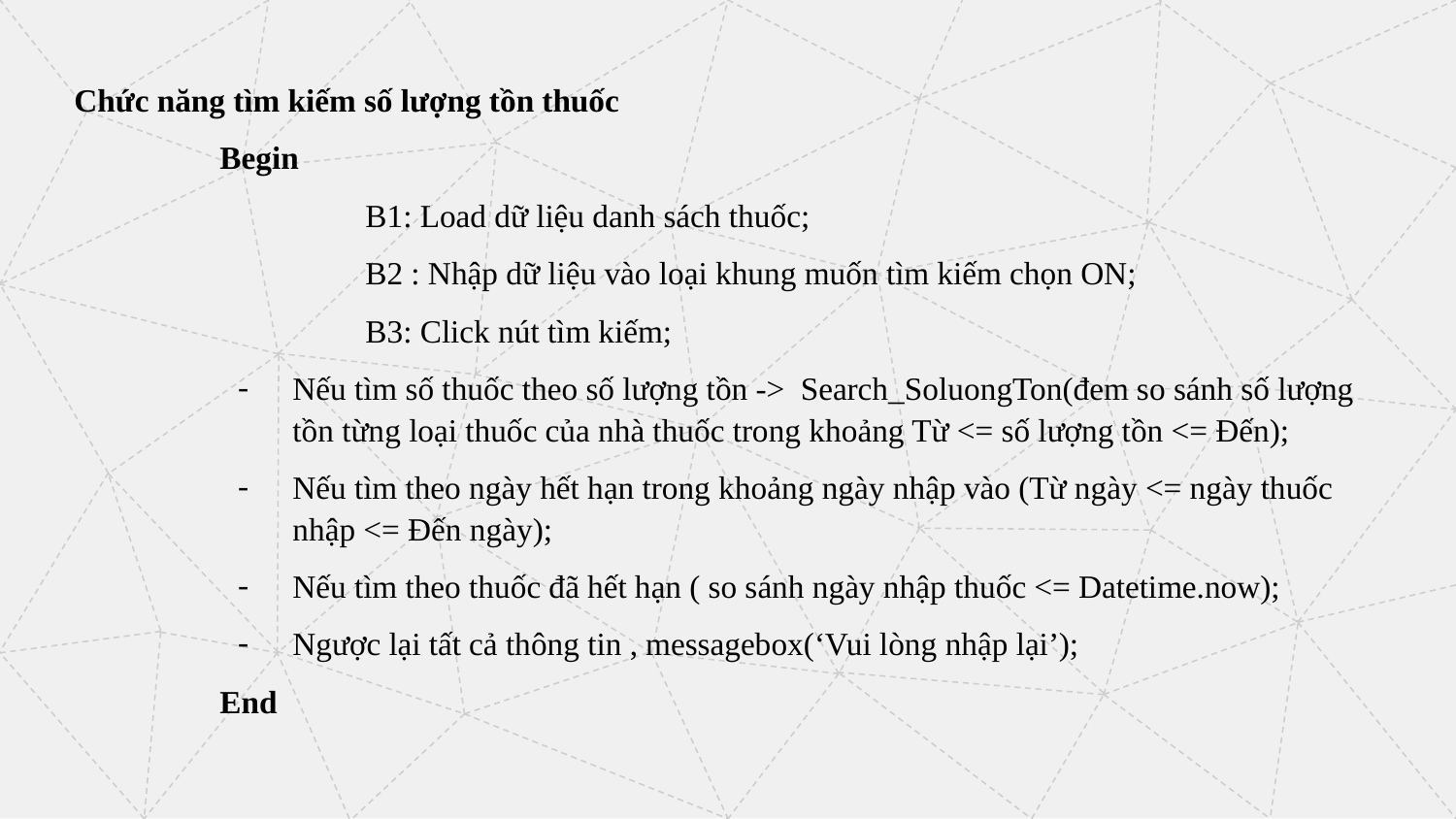

Chức năng tìm kiếm số lượng tồn thuốc
	Begin
		B1: Load dữ liệu danh sách thuốc;
		B2 : Nhập dữ liệu vào loại khung muốn tìm kiếm chọn ON;
		B3: Click nút tìm kiếm;
Nếu tìm số thuốc theo số lượng tồn ->  Search_SoluongTon(đem so sánh số lượng tồn từng loại thuốc của nhà thuốc trong khoảng Từ <= số lượng tồn <= Đến);
Nếu tìm theo ngày hết hạn trong khoảng ngày nhập vào (Từ ngày <= ngày thuốc nhập <= Đến ngày);
Nếu tìm theo thuốc đã hết hạn ( so sánh ngày nhập thuốc <= Datetime.now);
Ngược lại tất cả thông tin , messagebox(‘Vui lòng nhập lại’);
	End